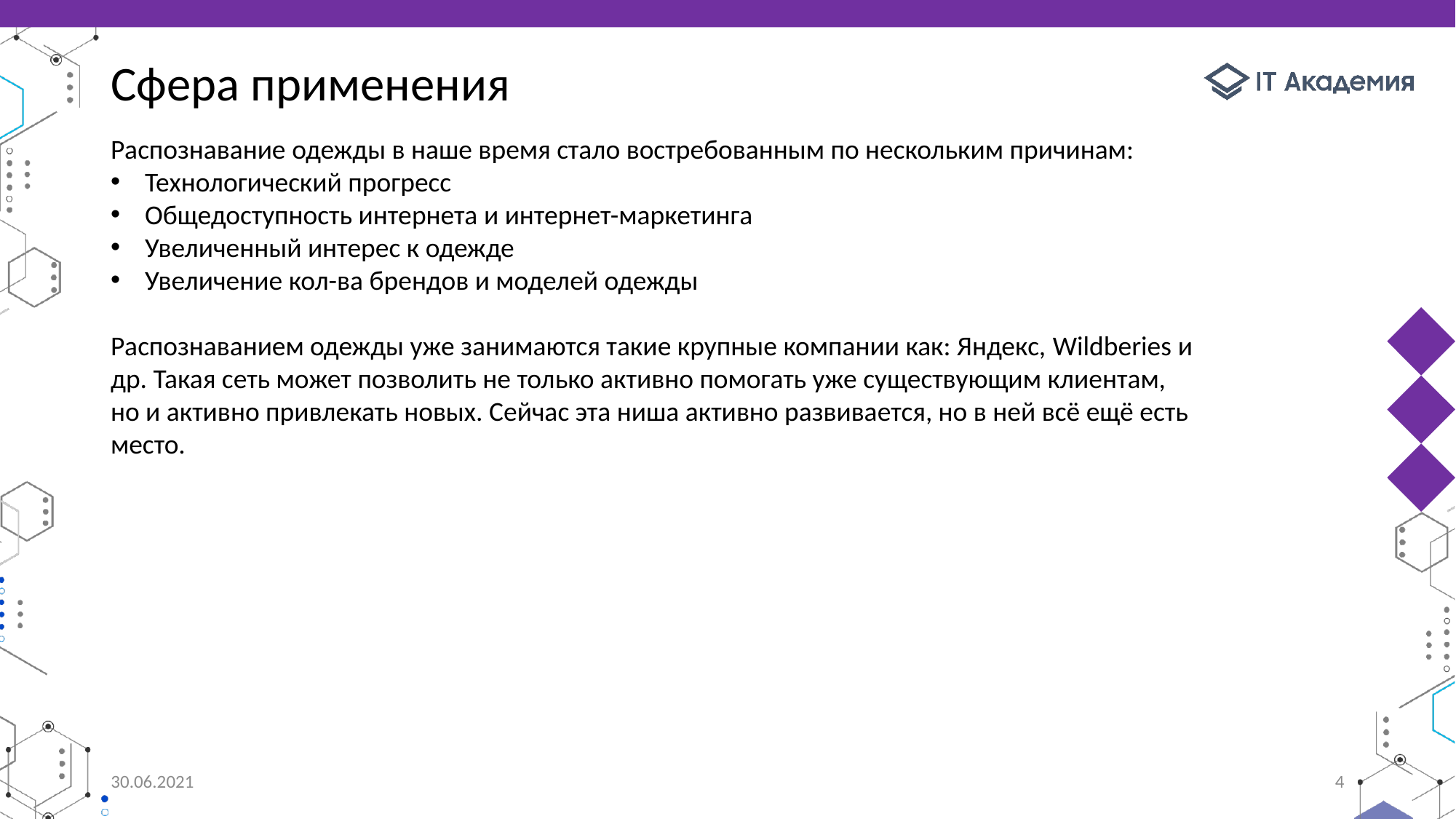

# Сфера применения
Распознавание одежды в наше время стало востребованным по нескольким причинам:
Технологический прогресс
Общедоступность интернета и интернет-маркетинга
Увеличенный интерес к одежде
Увеличение кол-ва брендов и моделей одежды

Распознаванием одежды уже занимаются такие крупные компании как: Яндекс, Wildberies и др. Такая сеть может позволить не только активно помогать уже существующим клиентам, но и активно привлекать новых. Сейчас эта ниша активно развивается, но в ней всё ещё есть место.

30.06.2021
4